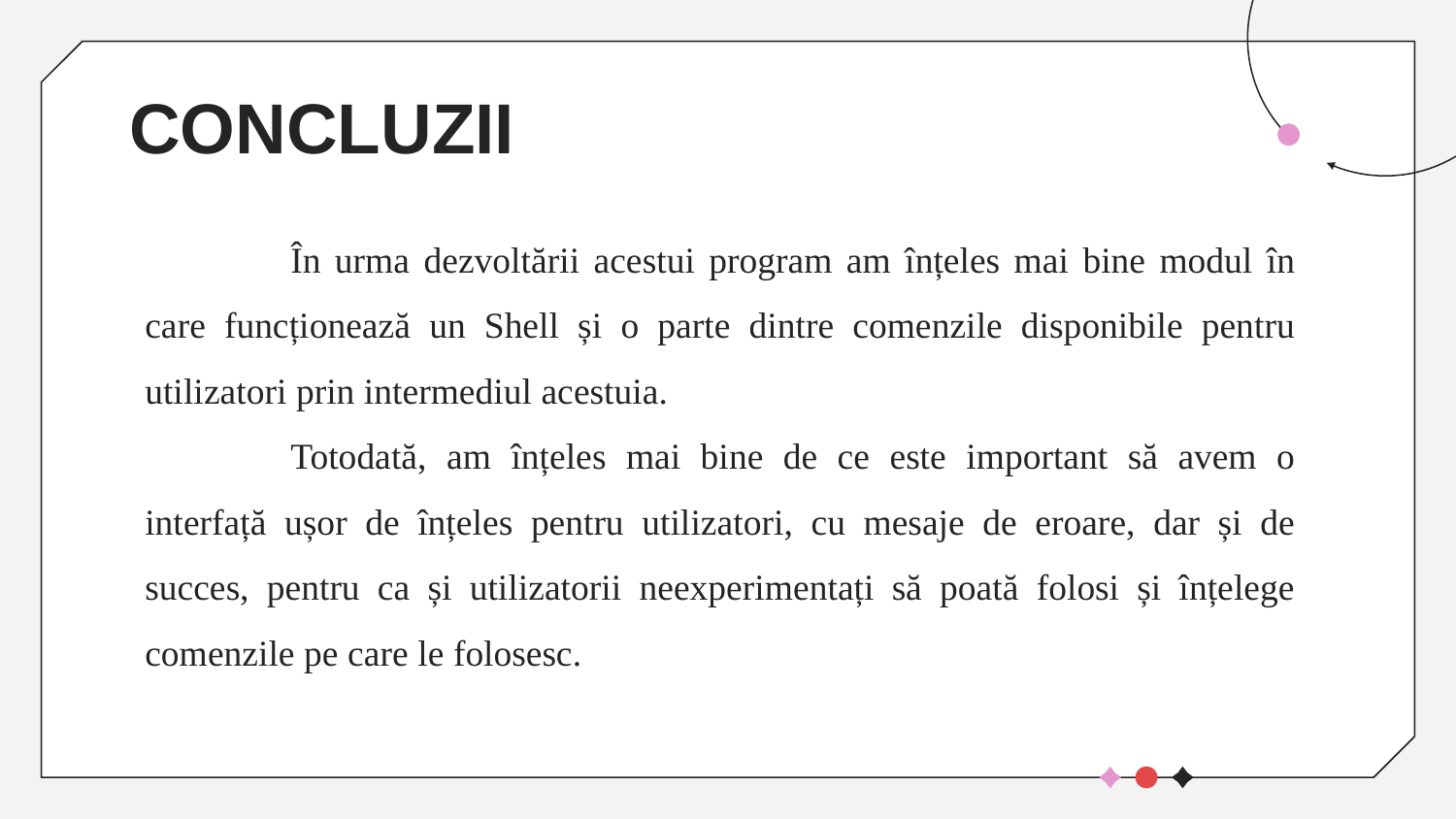

# CONCLUZII
	În urma dezvoltării acestui program am înțeles mai bine modul în care funcționează un Shell și o parte dintre comenzile disponibile pentru utilizatori prin intermediul acestuia.
	Totodată, am înțeles mai bine de ce este important să avem o interfață ușor de înțeles pentru utilizatori, cu mesaje de eroare, dar și de succes, pentru ca și utilizatorii neexperimentați să poată folosi și înțelege comenzile pe care le folosesc.